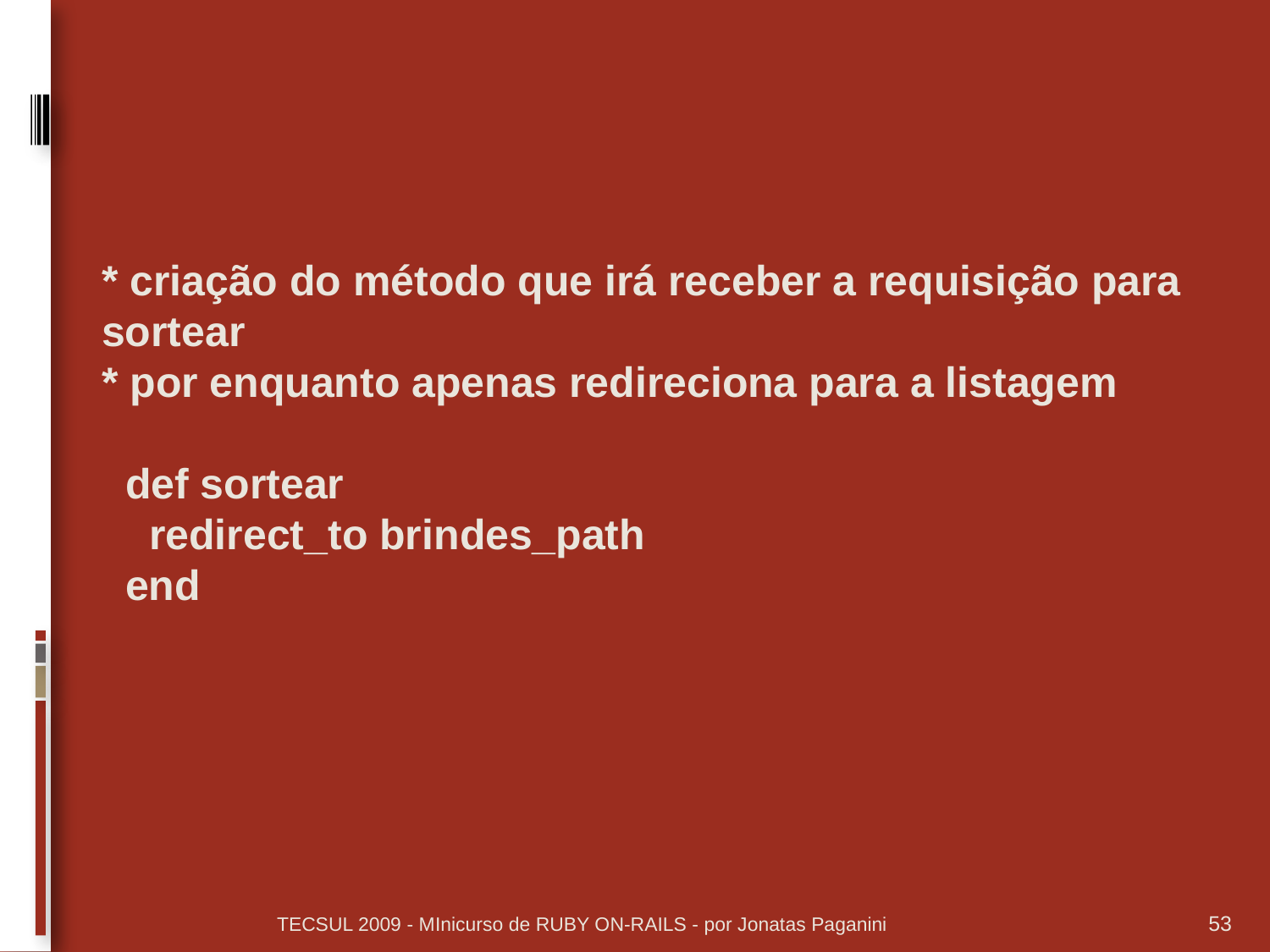

* criação do método que irá receber a requisição para sortear
* por enquanto apenas redireciona para a listagem

  def sortear
    redirect_to brindes_path
  end
TECSUL 2009 - MInicurso de RUBY ON-RAILS - por Jonatas Paganini
53